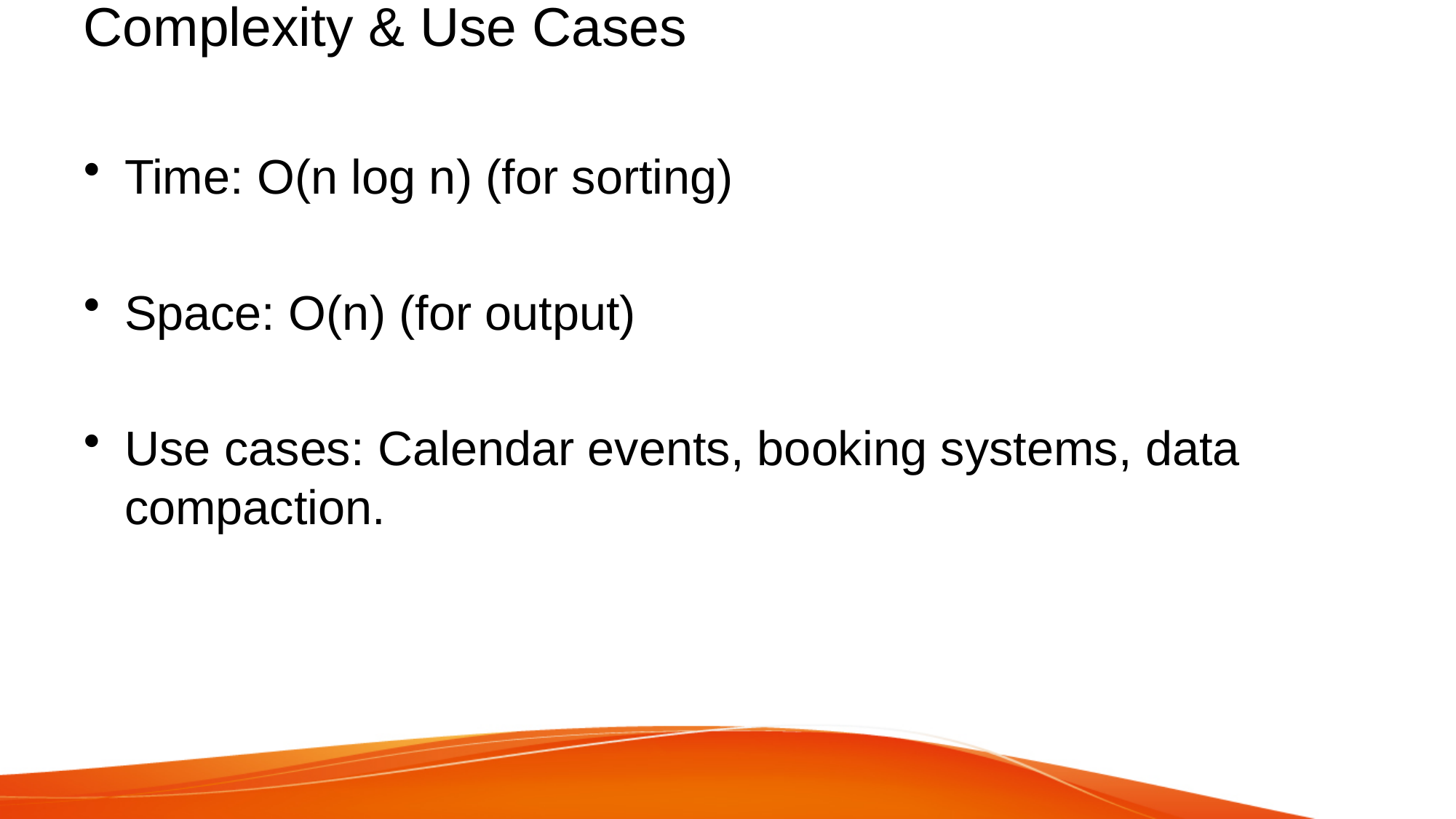

# Complexity & Use Cases
Time: O(n log n) (for sorting)

Space: O(n) (for output)

Use cases: Calendar events, booking systems, data compaction.